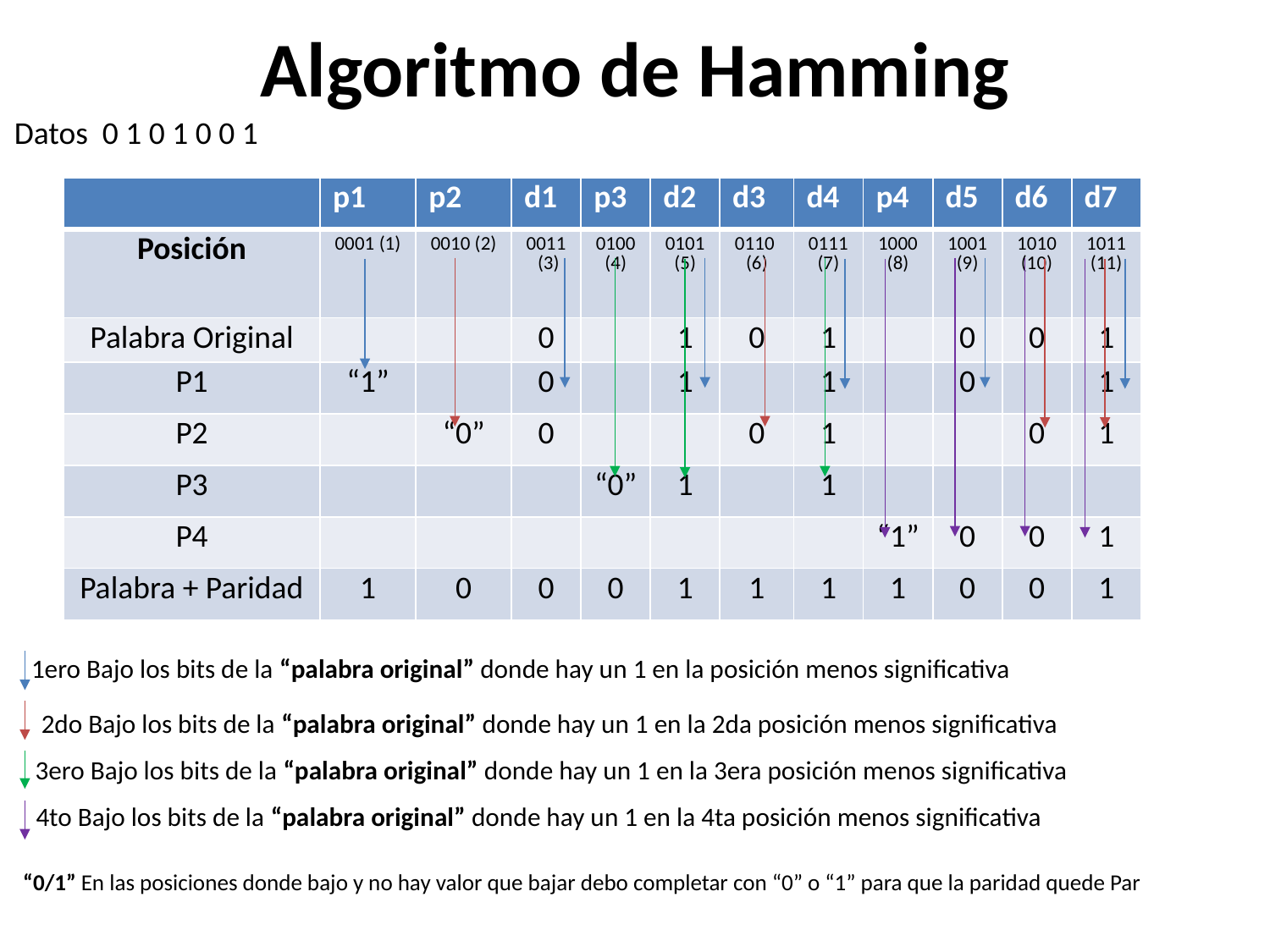

# Algoritmo de Hamming
Datos  0 1 0 1 0 0 1
|  | p1 | p2 | d1 | p3 | d2 | d3 | d4 | p4 | d5 | d6 | d7 |
| --- | --- | --- | --- | --- | --- | --- | --- | --- | --- | --- | --- |
| Posición | 0001 (1) | 0010 (2) | 0011 (3) | 0100 (4) | 0101 (5) | 0110 (6) | 0111 (7) | 1000 (8) | 1001 (9) | 1010 (10) | 1011 (11) |
| Palabra Original |  |  | 0 |  | 1 | 0 | 1 |  | 0 | 0 | 1 |
| P1 | “1” |  | 0 |  | 1 |  | 1 |  | 0 |  | 1 |
| P2 |  | “0” | 0 |  |  | 0 | 1 |  |  | 0 | 1 |
| P3 |  |  |  | “0” | 1 |  | 1 |  |  |  |  |
| P4 |  |  |  |  |  |  |  | “1” | 0 | 0 | 1 |
| Palabra + Paridad | 1 | 0 | 0 | 0 | 1 | 1 | 1 | 1 | 0 | 0 | 1 |
1ero Bajo los bits de la “palabra original” donde hay un 1 en la posición menos significativa
2do Bajo los bits de la “palabra original” donde hay un 1 en la 2da posición menos significativa
 3ero Bajo los bits de la “palabra original” donde hay un 1 en la 3era posición menos significativa
 4to Bajo los bits de la “palabra original” donde hay un 1 en la 4ta posición menos significativa
 “0/1” En las posiciones donde bajo y no hay valor que bajar debo completar con “0” o “1” para que la paridad quede Par